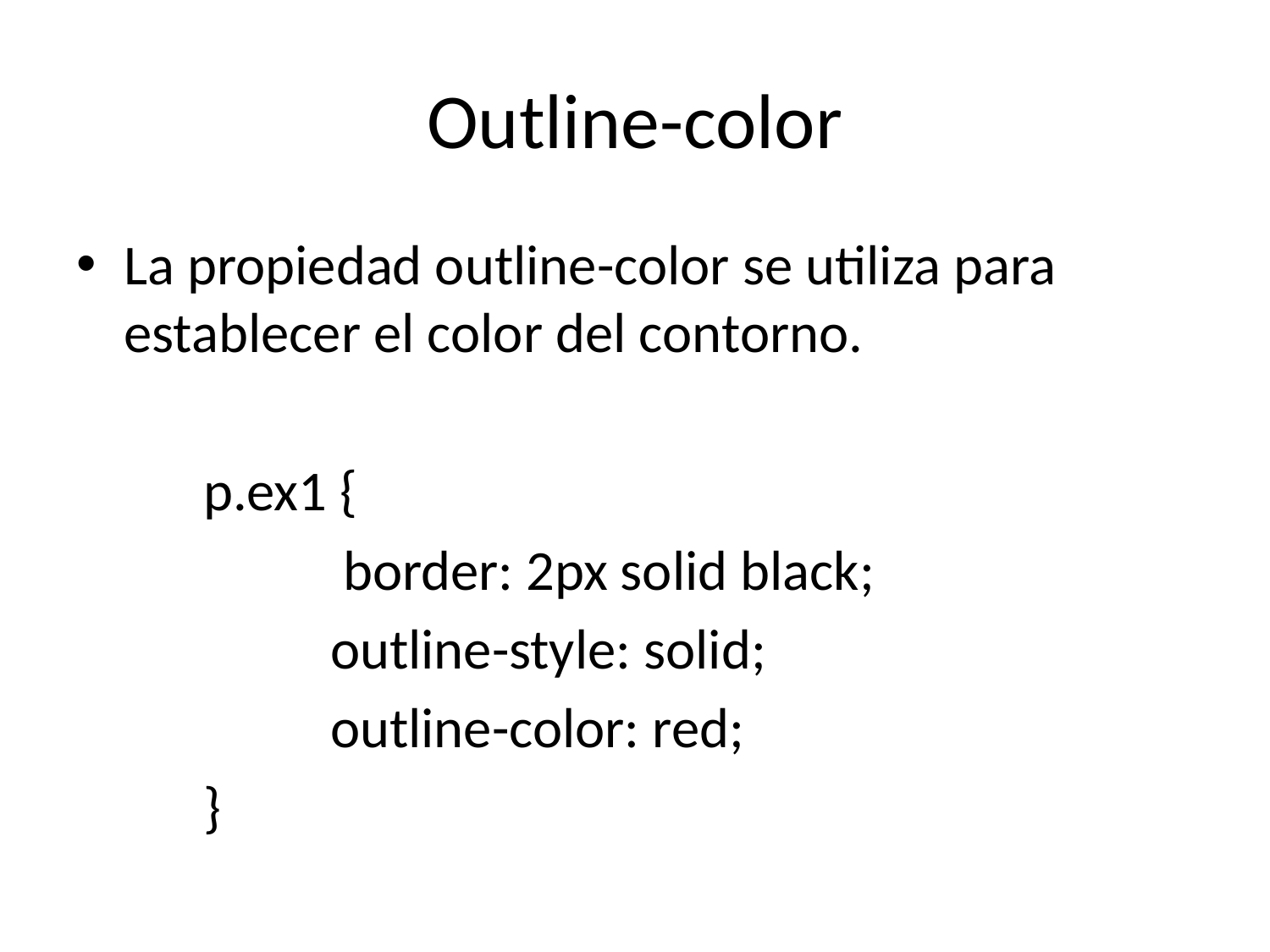

# Outline-color
La propiedad outline-color se utiliza para establecer el color del contorno.

	p.ex1 {
		 border: 2px solid black;
		outline-style: solid;
		outline-color: red;
	}